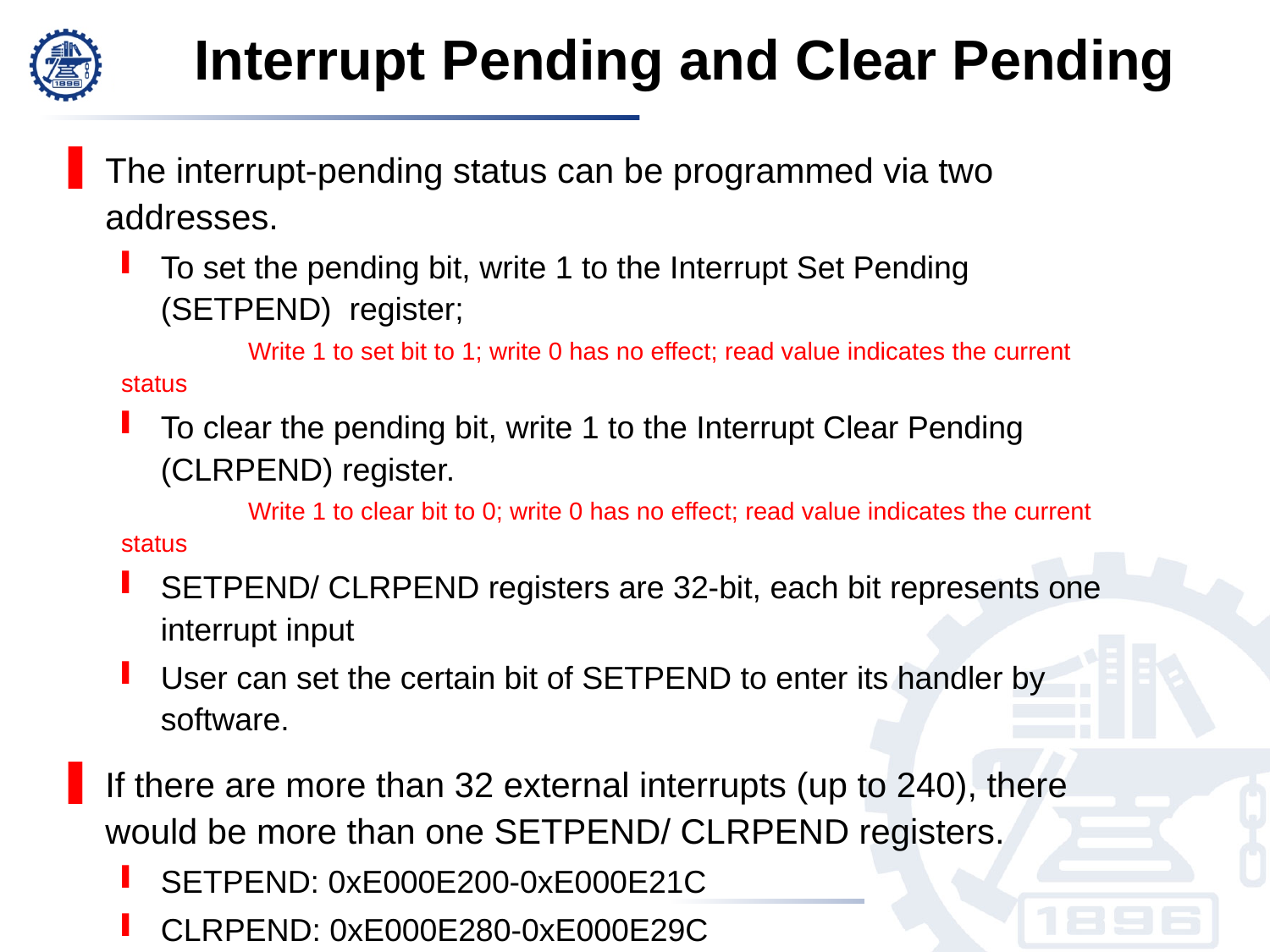

Interrupt Pending and Clear Pending
The interrupt-pending status can be programmed via two addresses.
To set the pending bit, write 1 to the Interrupt Set Pending (SETPEND)  register;
	Write 1 to set bit to 1; write 0 has no effect; read value indicates the current status
To clear the pending bit, write 1 to the Interrupt Clear Pending (CLRPEND) register.
	Write 1 to clear bit to 0; write 0 has no effect; read value indicates the current status
SETPEND/ CLRPEND registers are 32-bit, each bit represents one interrupt input
User can set the certain bit of SETPEND to enter its handler by software.
If there are more than 32 external interrupts (up to 240), there would be more than one SETPEND/ CLRPEND registers.
SETPEND: 0xE000E200-0xE000E21C
CLRPEND: 0xE000E280-0xE000E29C